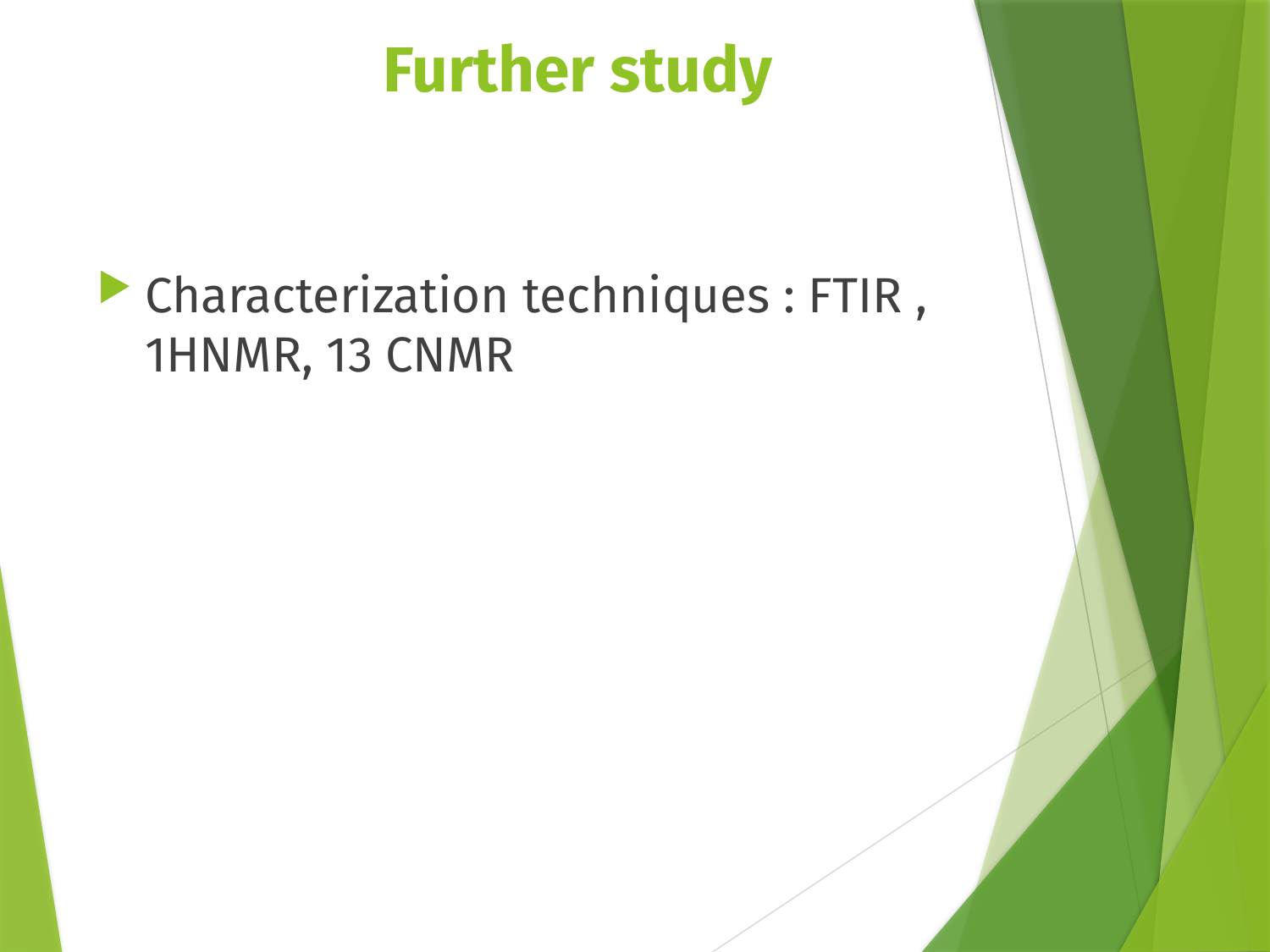

# Further study

Characterization techniques : FTIR , 1HNMR, 13 CNMR